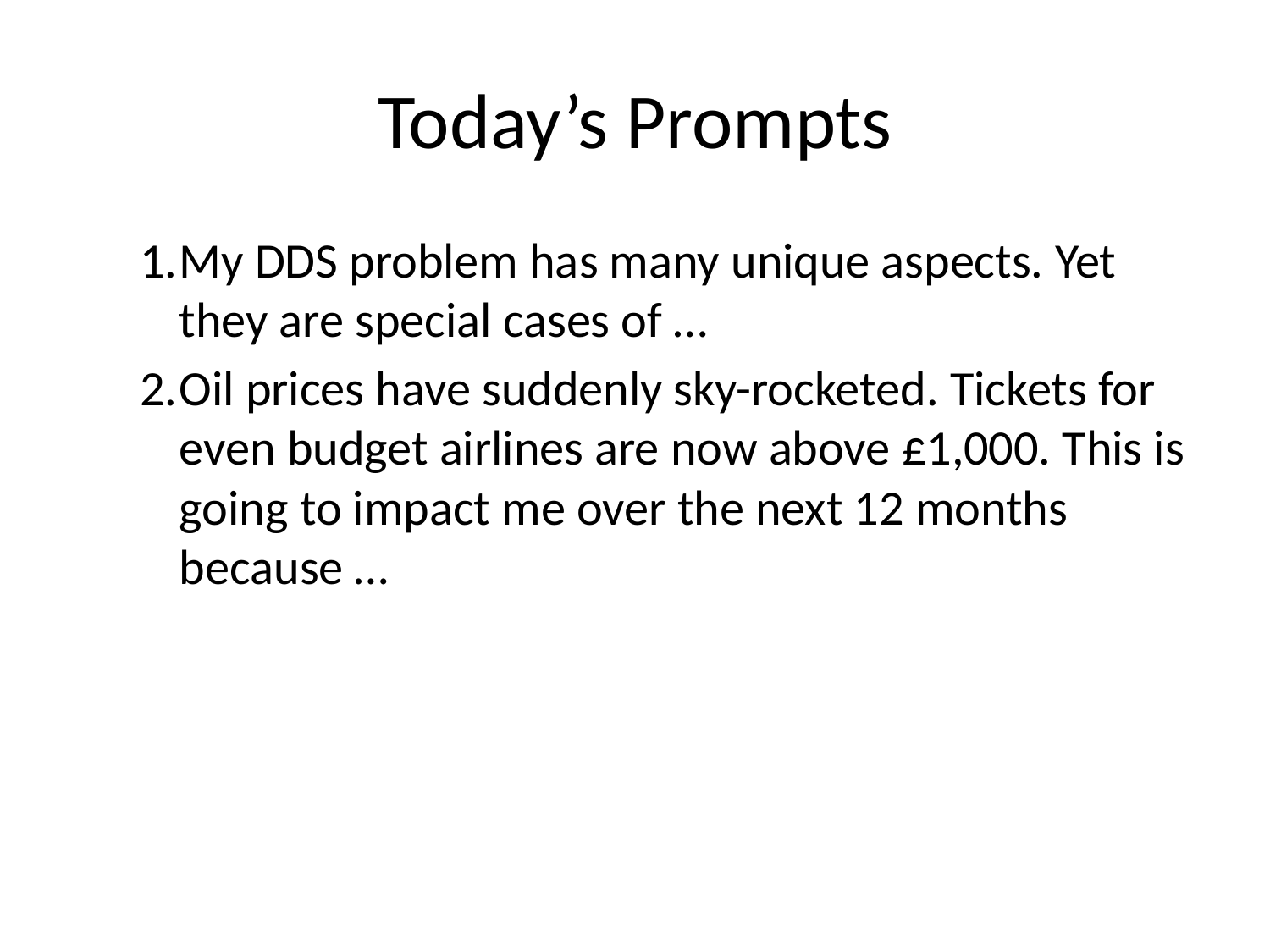

# Today’s Prompts
My DDS problem has many unique aspects. Yet they are special cases of …
Oil prices have suddenly sky-rocketed. Tickets for even budget airlines are now above £1,000. This is going to impact me over the next 12 months because …